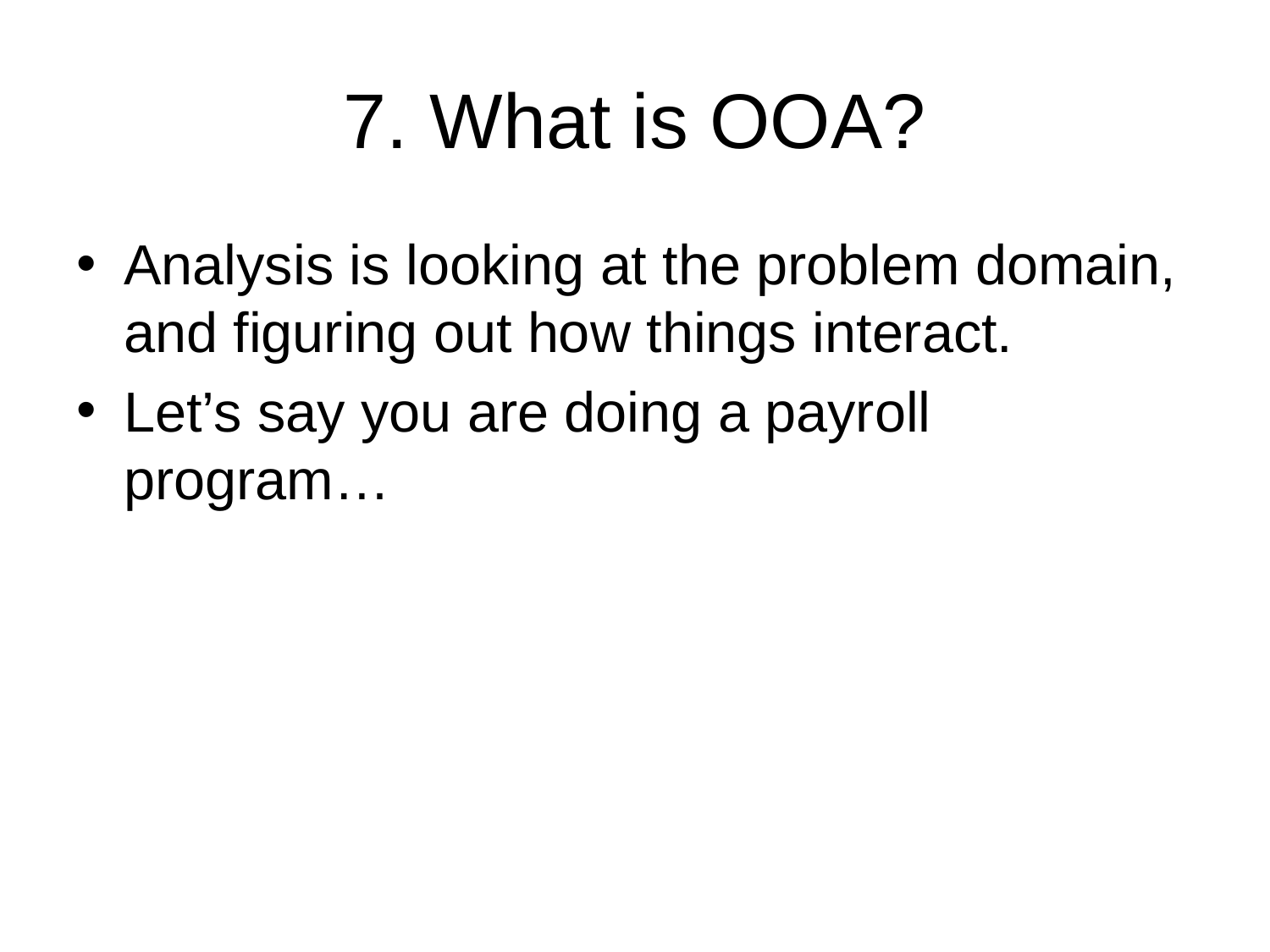

# 7. What is OOA?
Analysis is looking at the problem domain, and figuring out how things interact.
Let’s say you are doing a payroll program…